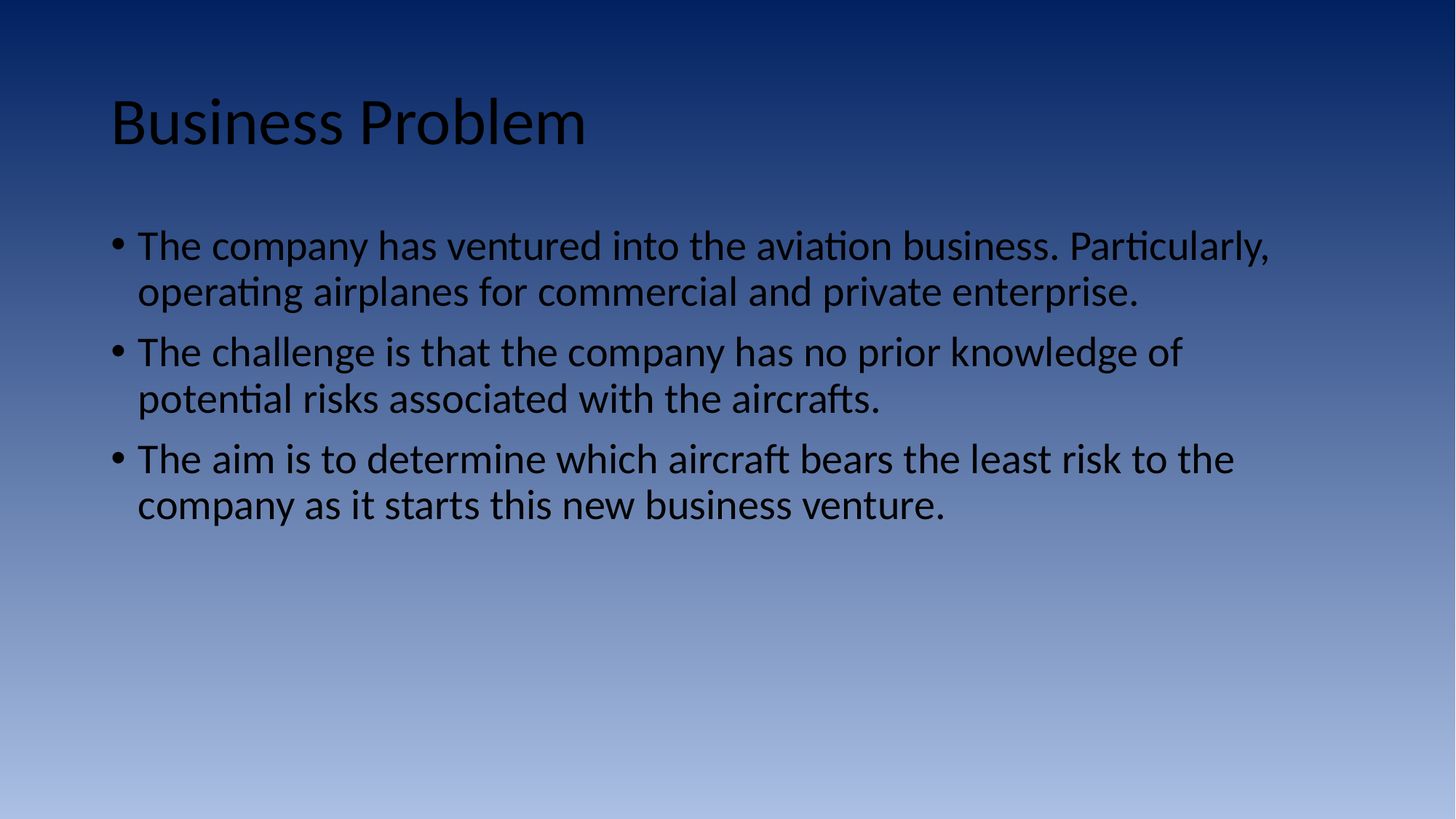

# Business Problem
The company has ventured into the aviation business. Particularly, operating airplanes for commercial and private enterprise.
The challenge is that the company has no prior knowledge of potential risks associated with the aircrafts.
The aim is to determine which aircraft bears the least risk to the company as it starts this new business venture.